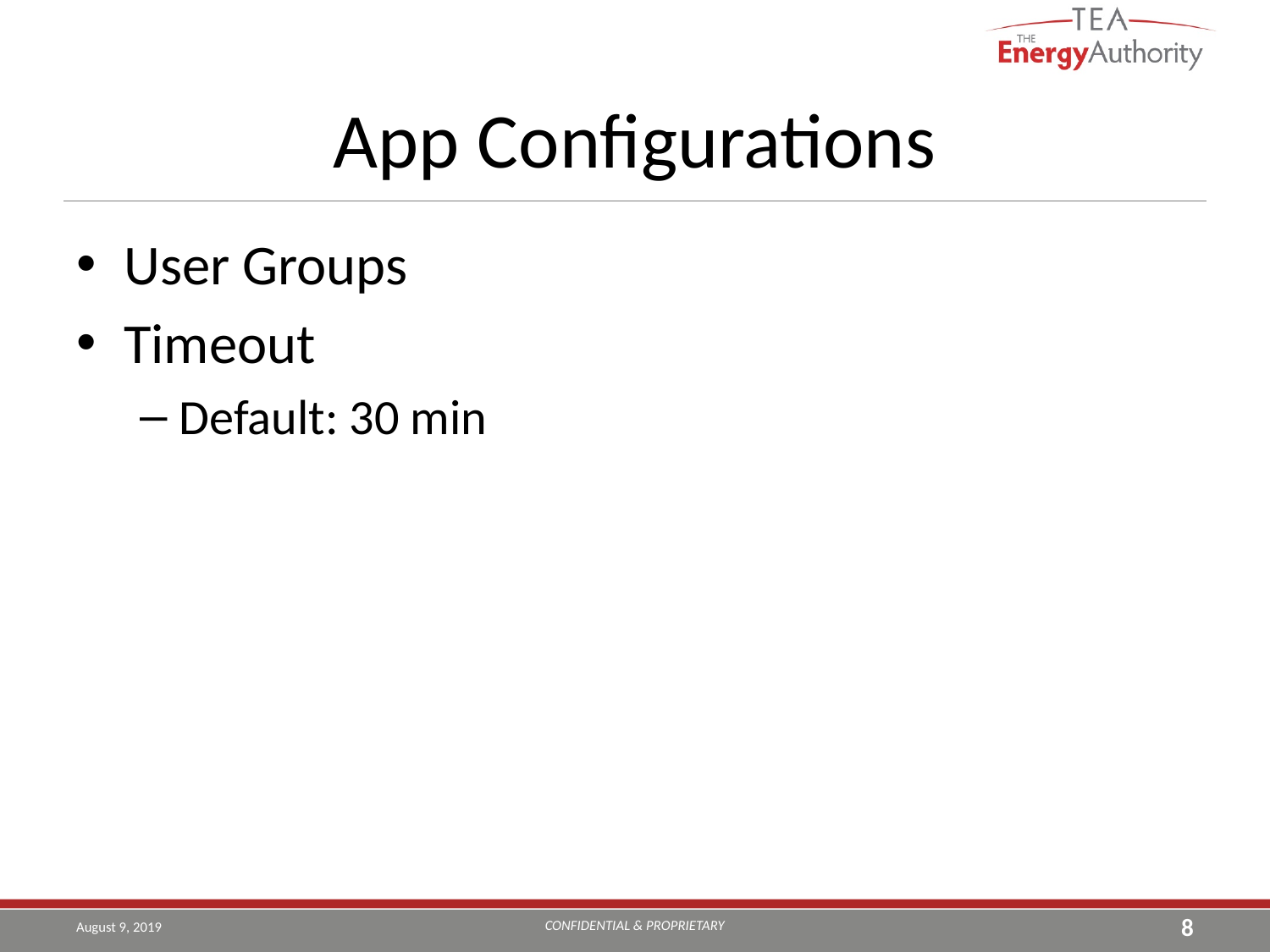

# App Configurations
User Groups
Timeout
Default: 30 min

CONFIDENTIAL & PROPRIETARY
August 9, 2019
8